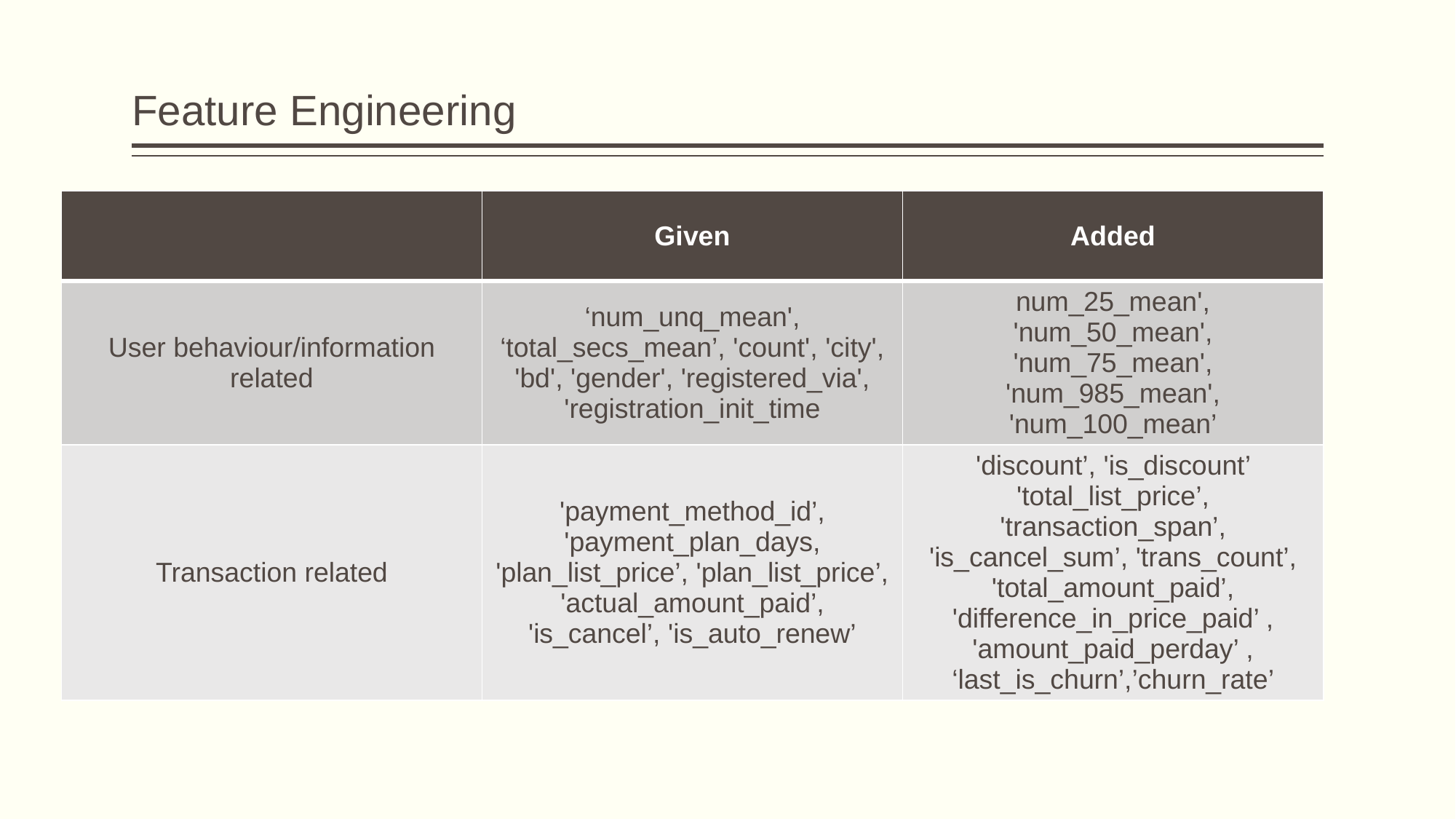

# Feature Engineering
|  | Given | Added |
| --- | --- | --- |
| User behaviour/information related | ‘num\_unq\_mean', ‘total\_secs\_mean’, 'count', 'city', 'bd', 'gender', 'registered\_via', 'registration\_init\_time | num\_25\_mean', 'num\_50\_mean', 'num\_75\_mean', 'num\_985\_mean', 'num\_100\_mean’ |
| Transaction related | 'payment\_method\_id’, 'payment\_plan\_days, 'plan\_list\_price’, 'plan\_list\_price’, 'actual\_amount\_paid’, 'is\_cancel’, 'is\_auto\_renew’ | 'discount’, 'is\_discount’ 'total\_list\_price’, 'transaction\_span’, 'is\_cancel\_sum’, 'trans\_count’, 'total\_amount\_paid’, 'difference\_in\_price\_paid’ , 'amount\_paid\_perday’ , ‘last\_is\_churn’,’churn\_rate’ |